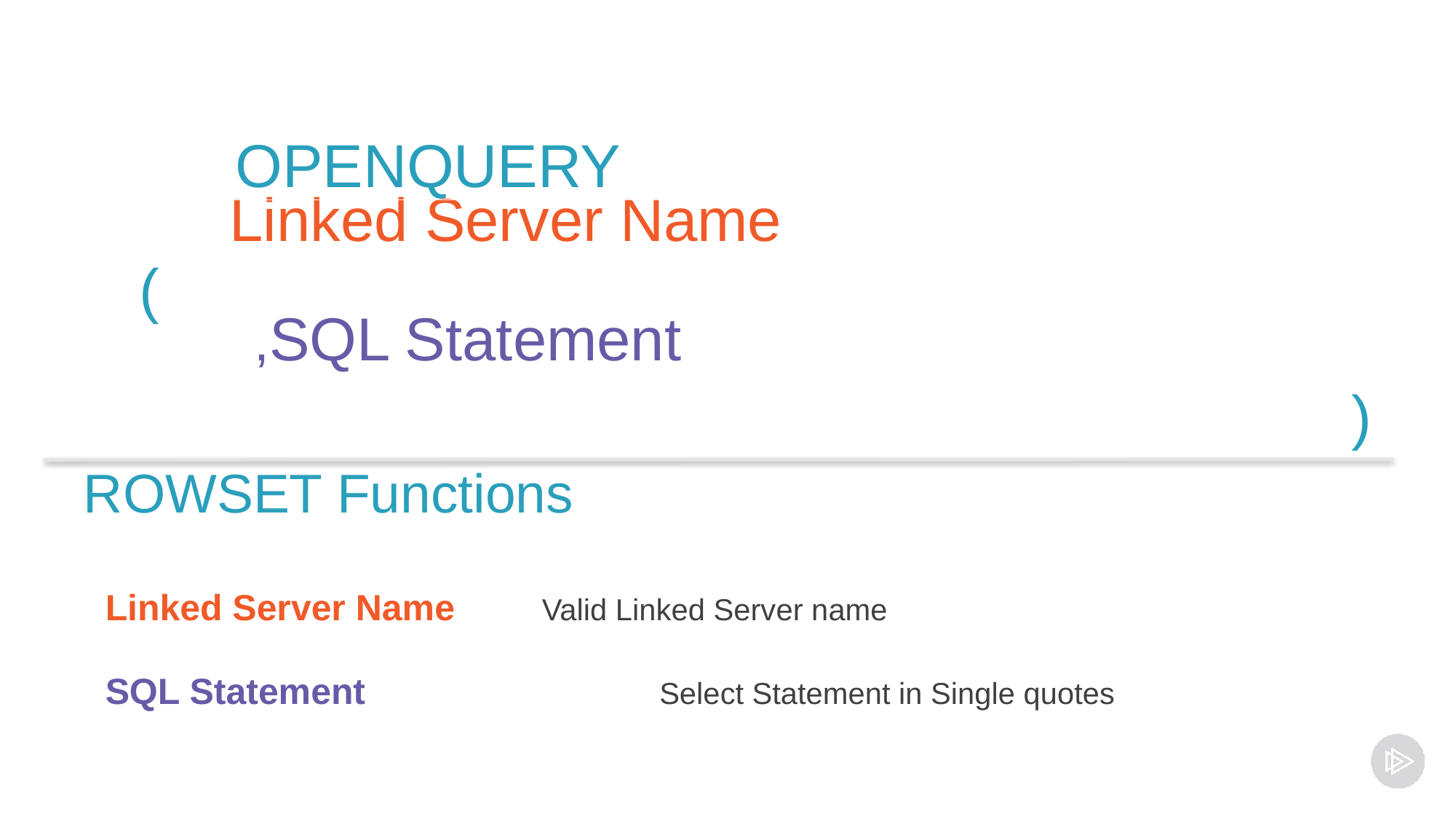

OPENQUERY
		(
  Linked Server Name

		)
		  ,SQL Statement
# ROWSET Functions
	Linked Server Name	Valid Linked Server name

	SQL Statement 			 Select Statement in Single quotes